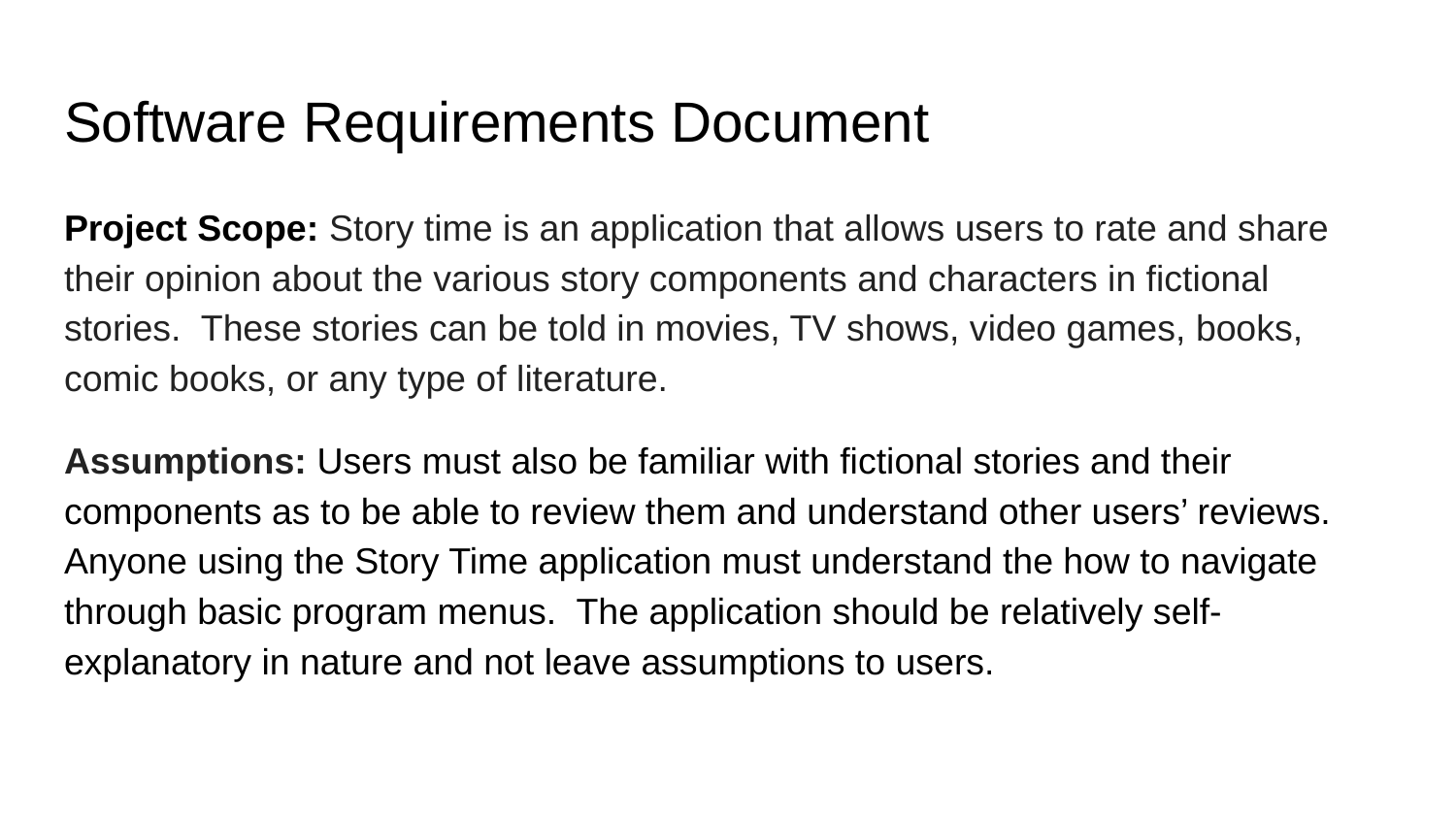

# Software Requirements Document
Project Scope: Story time is an application that allows users to rate and share their opinion about the various story components and characters in fictional stories.  These stories can be told in movies, TV shows, video games, books, comic books, or any type of literature.
Assumptions: Users must also be familiar with fictional stories and their components as to be able to review them and understand other users’ reviews.  Anyone using the Story Time application must understand the how to navigate through basic program menus.  The application should be relatively self-explanatory in nature and not leave assumptions to users.